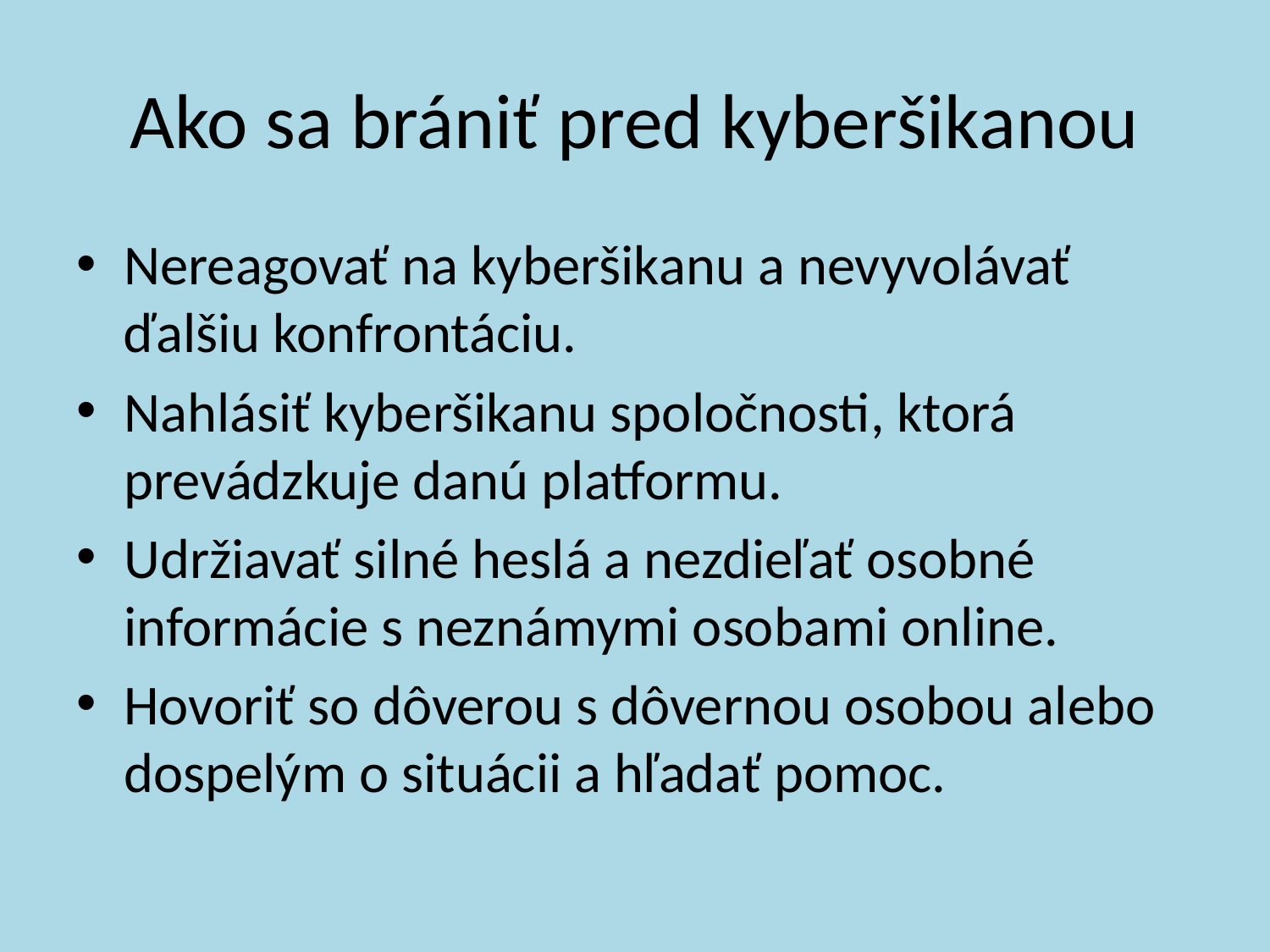

# Ako sa brániť pred kyberšikanou
Nereagovať na kyberšikanu a nevyvolávať ďalšiu konfrontáciu.
Nahlásiť kyberšikanu spoločnosti, ktorá prevádzkuje danú platformu.
Udržiavať silné heslá a nezdieľať osobné informácie s neznámymi osobami online.
Hovoriť so dôverou s dôvernou osobou alebo dospelým o situácii a hľadať pomoc.